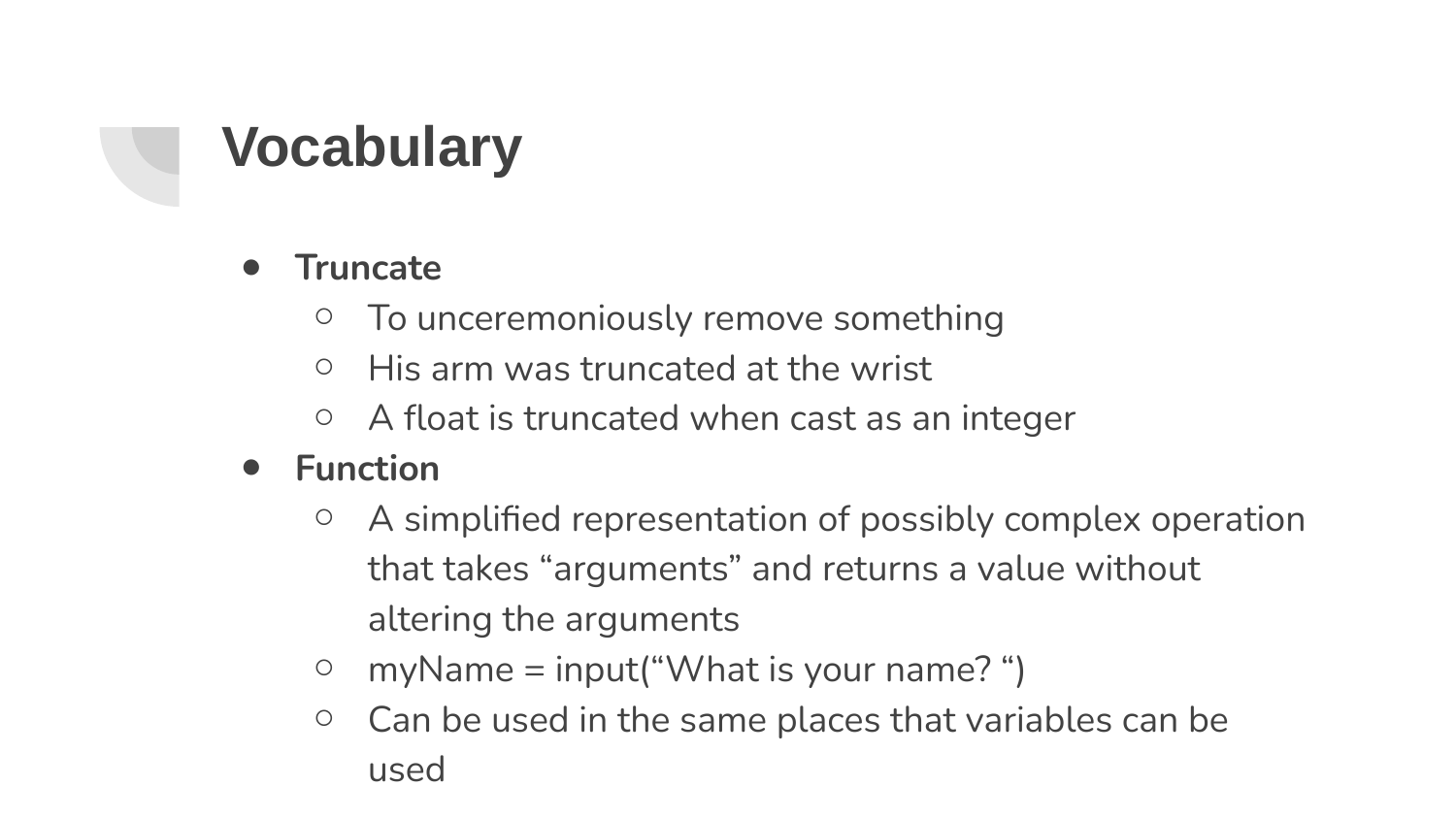

# Vocabulary
Truncate
To unceremoniously remove something
His arm was truncated at the wrist
A float is truncated when cast as an integer
Function
A simplified representation of possibly complex operation that takes “arguments” and returns a value without altering the arguments
myName = input(“What is your name? “)
Can be used in the same places that variables can be used